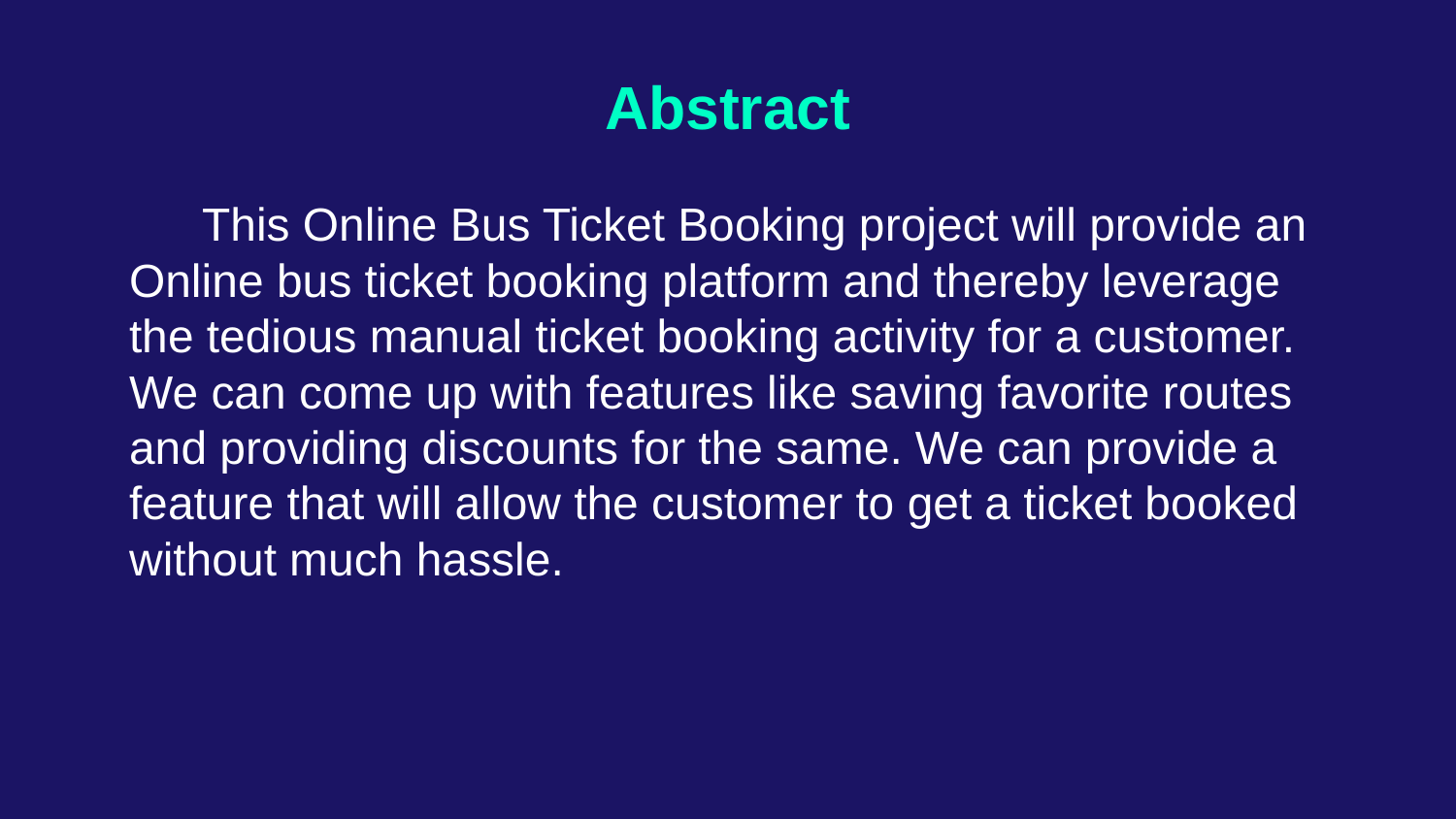

# Abstract
This Online Bus Ticket Booking project will provide an Online bus ticket booking platform and thereby leverage the tedious manual ticket booking activity for a customer. We can come up with features like saving favorite routes and providing discounts for the same. We can provide a feature that will allow the customer to get a ticket booked without much hassle.